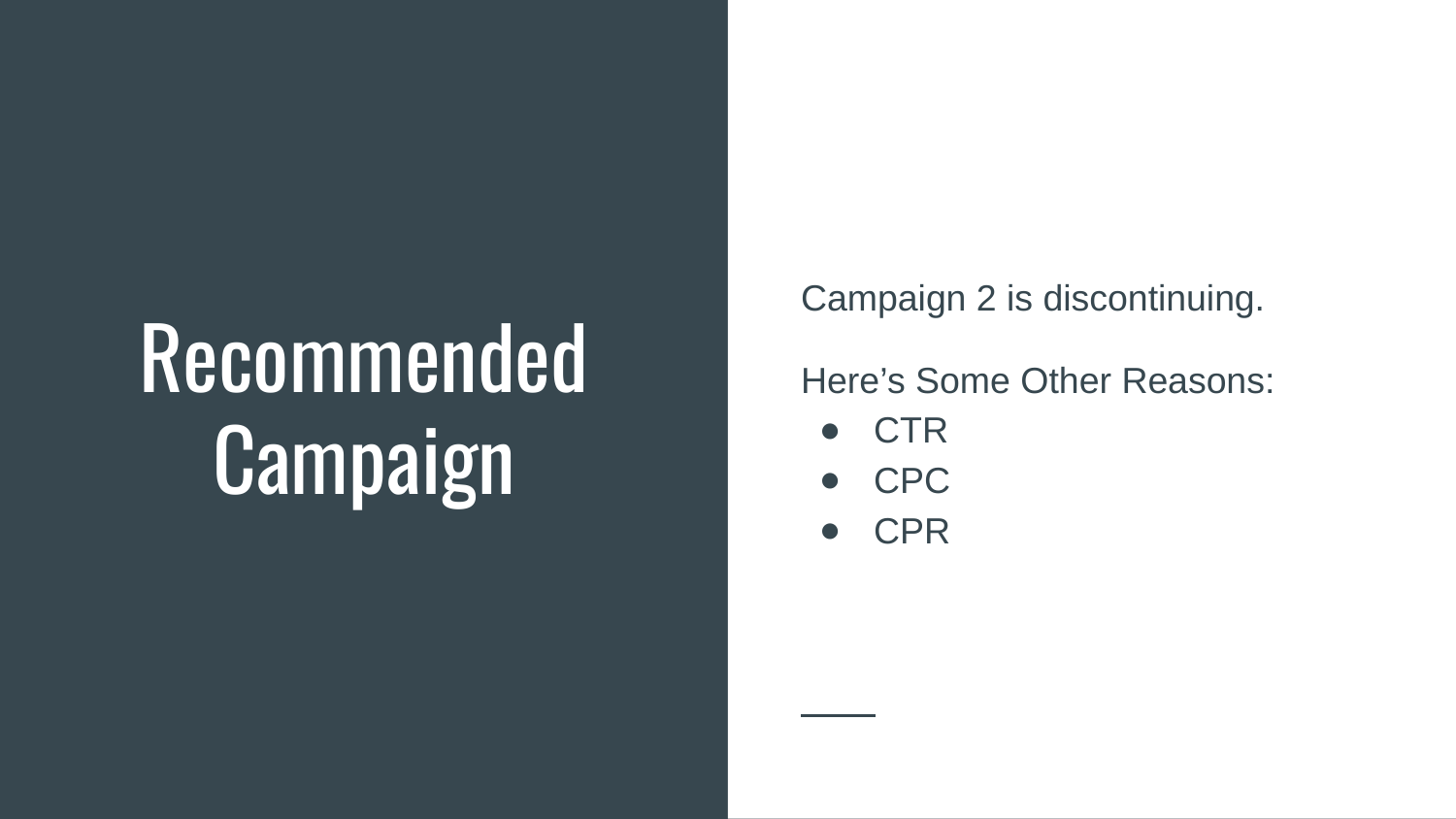

Campaign 2 is discontinuing.
Here’s Some Other Reasons:
CTR
CPC
CPR
# Recommended Campaign